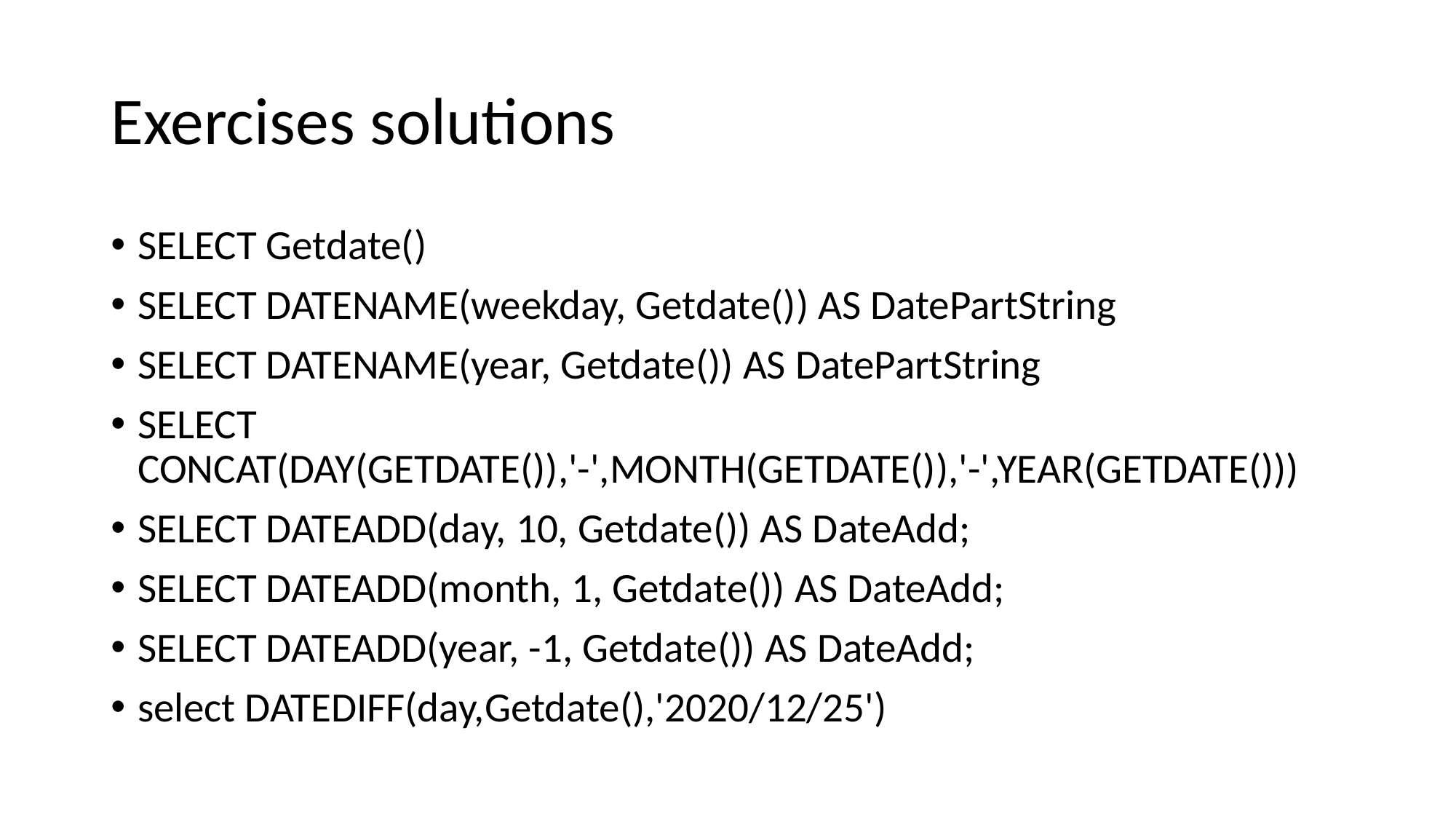

# Exercises solutions
SELECT Getdate()
SELECT DATENAME(weekday, Getdate()) AS DatePartString
SELECT DATENAME(year, Getdate()) AS DatePartString
SELECT CONCAT(DAY(GETDATE()),'-',MONTH(GETDATE()),'-',YEAR(GETDATE()))
SELECT DATEADD(day, 10, Getdate()) AS DateAdd;
SELECT DATEADD(month, 1, Getdate()) AS DateAdd;
SELECT DATEADD(year, -1, Getdate()) AS DateAdd;
select DATEDIFF(day,Getdate(),'2020/12/25')